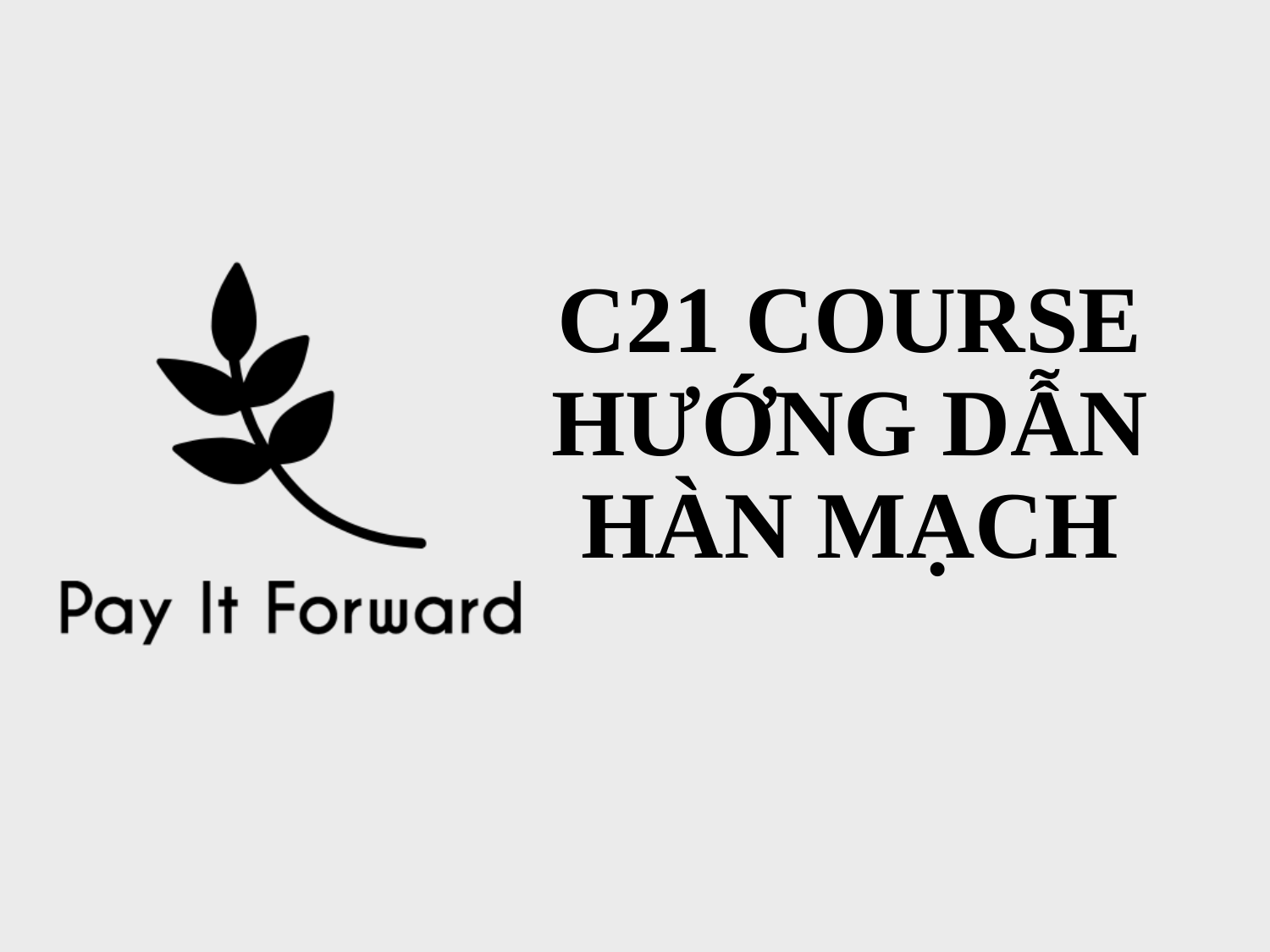

# C21 COURSE HƯỚNG DẪN HÀN MẠCH